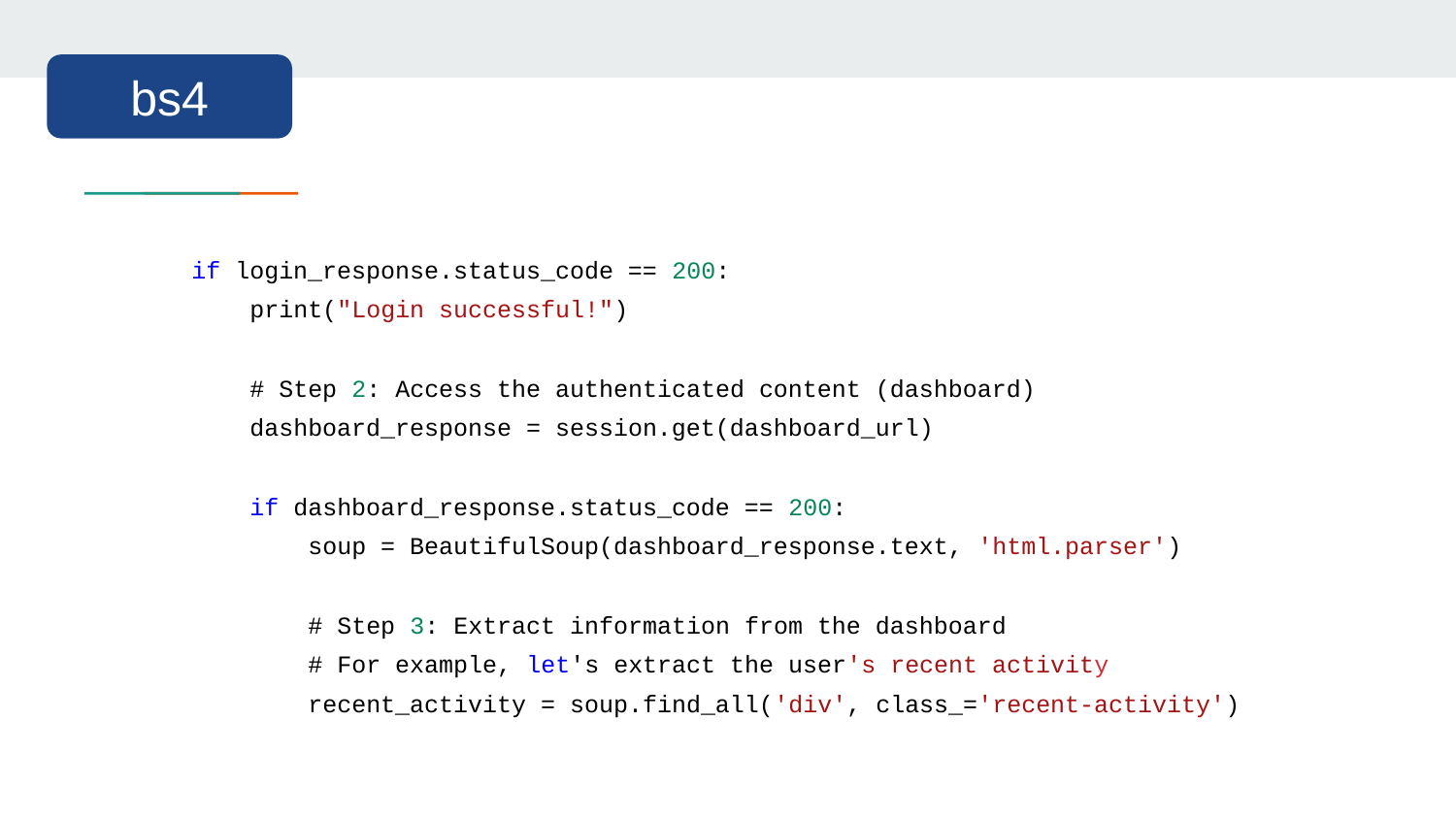

bs4
    if login_response.status_code == 200:
        print("Login successful!")

        # Step 2: Access the authenticated content (dashboard)
        dashboard_response = session.get(dashboard_url)

        if dashboard_response.status_code == 200:
            soup = BeautifulSoup(dashboard_response.text, 'html.parser')

            # Step 3: Extract information from the dashboard
            # For example, let's extract the user's recent activity
            recent_activity = soup.find_all('div', class_='recent-activity')